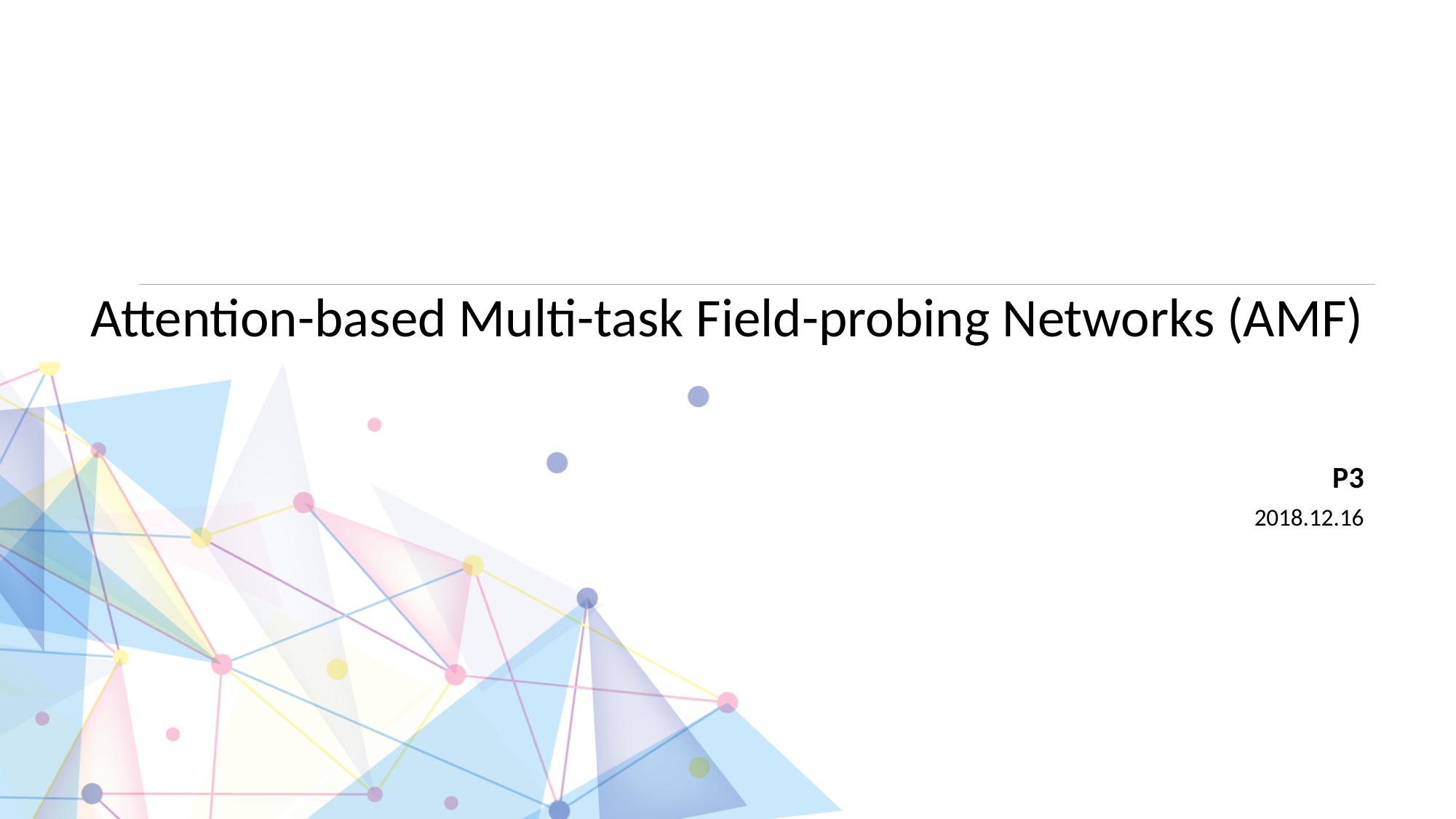

# Attention-based Multi-task Field-probing Networks (AMF)
P3
2018.12.16